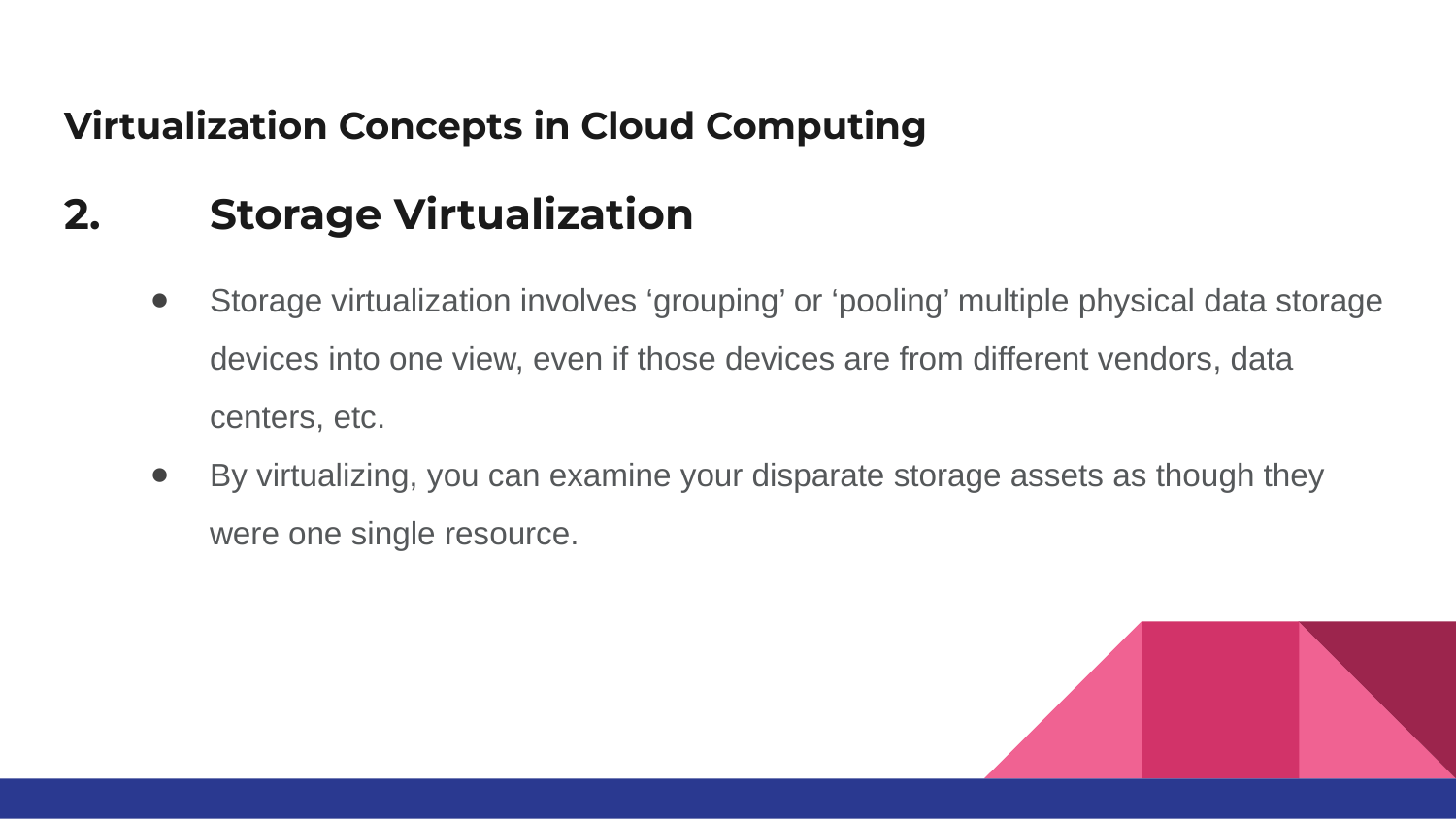

# Virtualization Concepts in Cloud Computing

2.	Storage Virtualization
Storage virtualization involves ‘grouping’ or ‘pooling’ multiple physical data storage devices into one view, even if those devices are from different vendors, data centers, etc.
By virtualizing, you can examine your disparate storage assets as though they were one single resource.